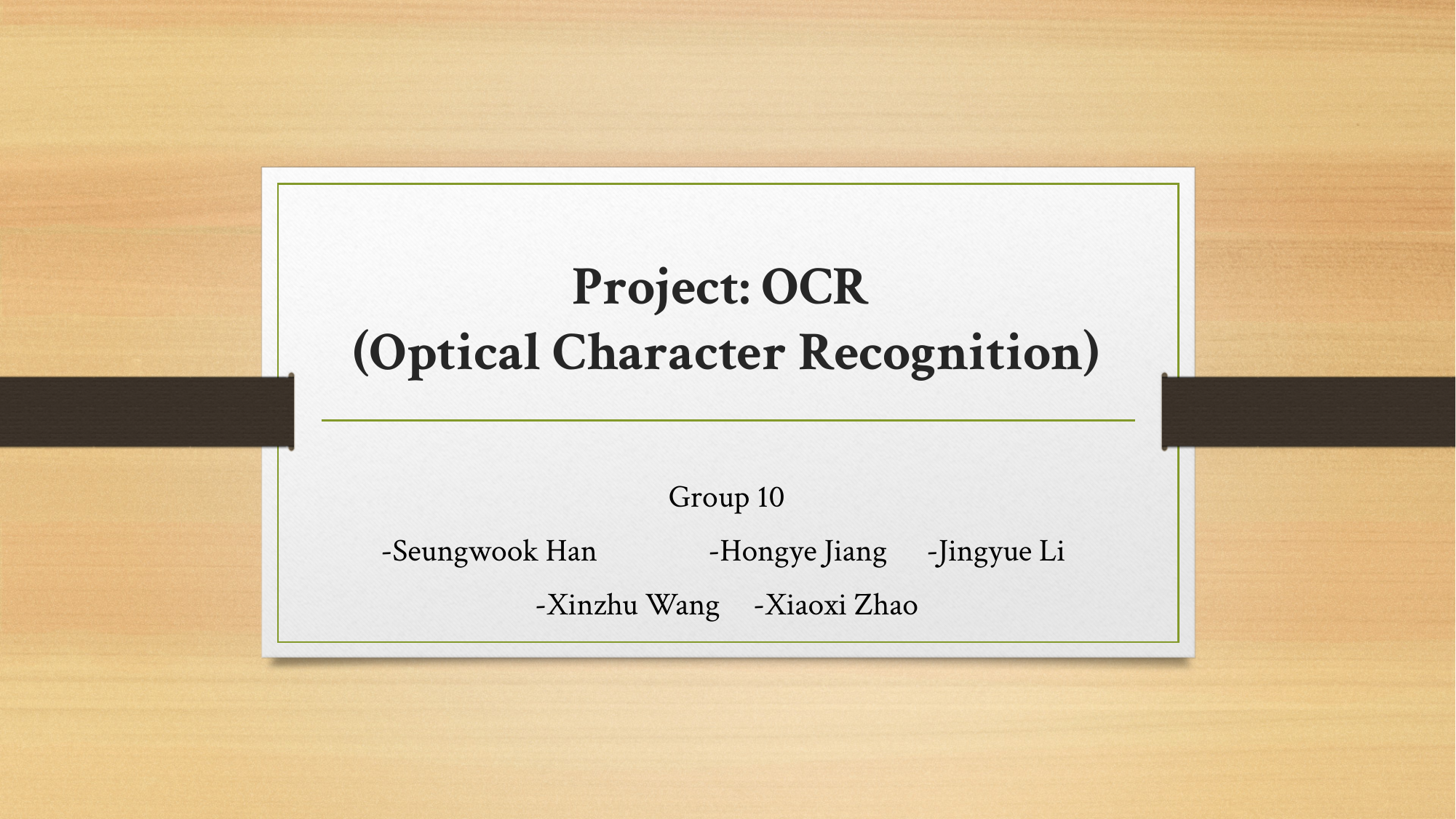

# Project: OCR (Optical Character Recognition)
Group 10
-Seungwook Han		-Hongye Jiang	-Jingyue Li
-Xinzhu Wang	-Xiaoxi Zhao